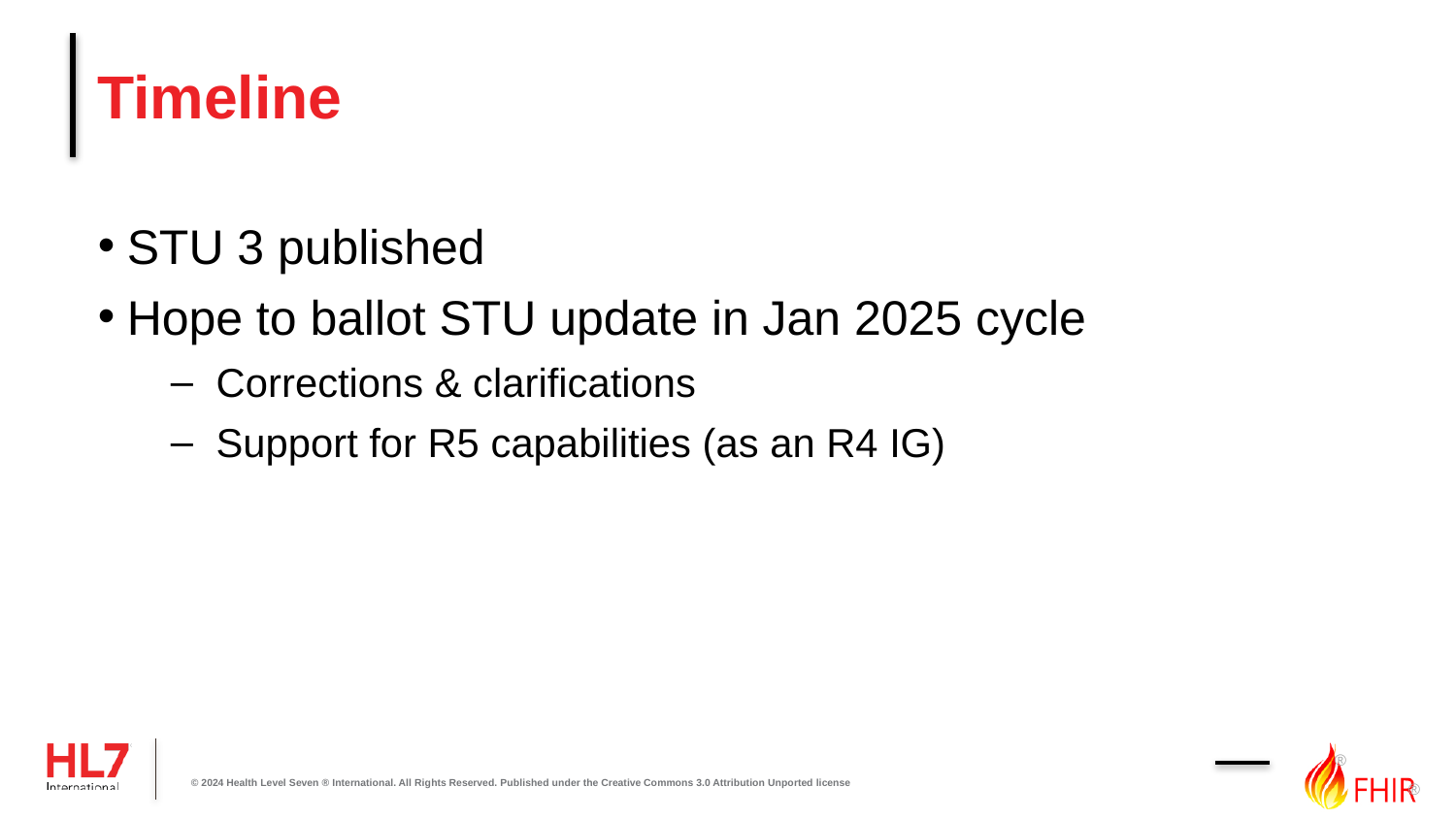

# Timeline
STU 3 published
Hope to ballot STU update in Jan 2025 cycle
Corrections & clarifications
Support for R5 capabilities (as an R4 IG)
© 2024 Health Level Seven ® International. All Rights Reserved. Published under the Creative Commons 3.0 Attribution Unported license